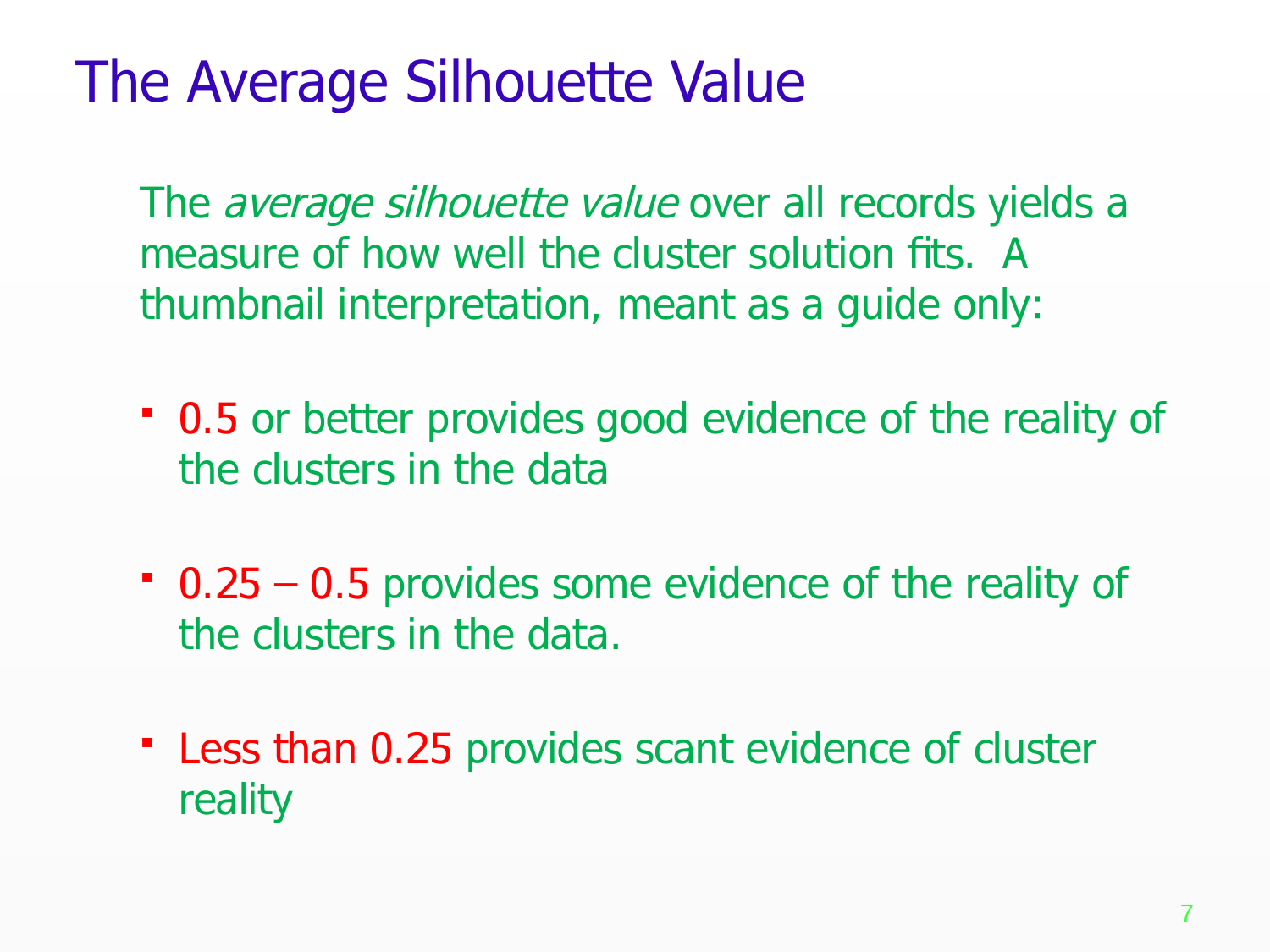

The Average Silhouette Value
The average silhouette value over all records yields a measure of how well the cluster solution fits.  A thumbnail interpretation, meant as a guide only:
0.5 or better provides good evidence of the reality of the clusters in the data
0.25 – 0.5 provides some evidence of the reality of the clusters in the data.
Less than 0.25 provides scant evidence of cluster reality
7